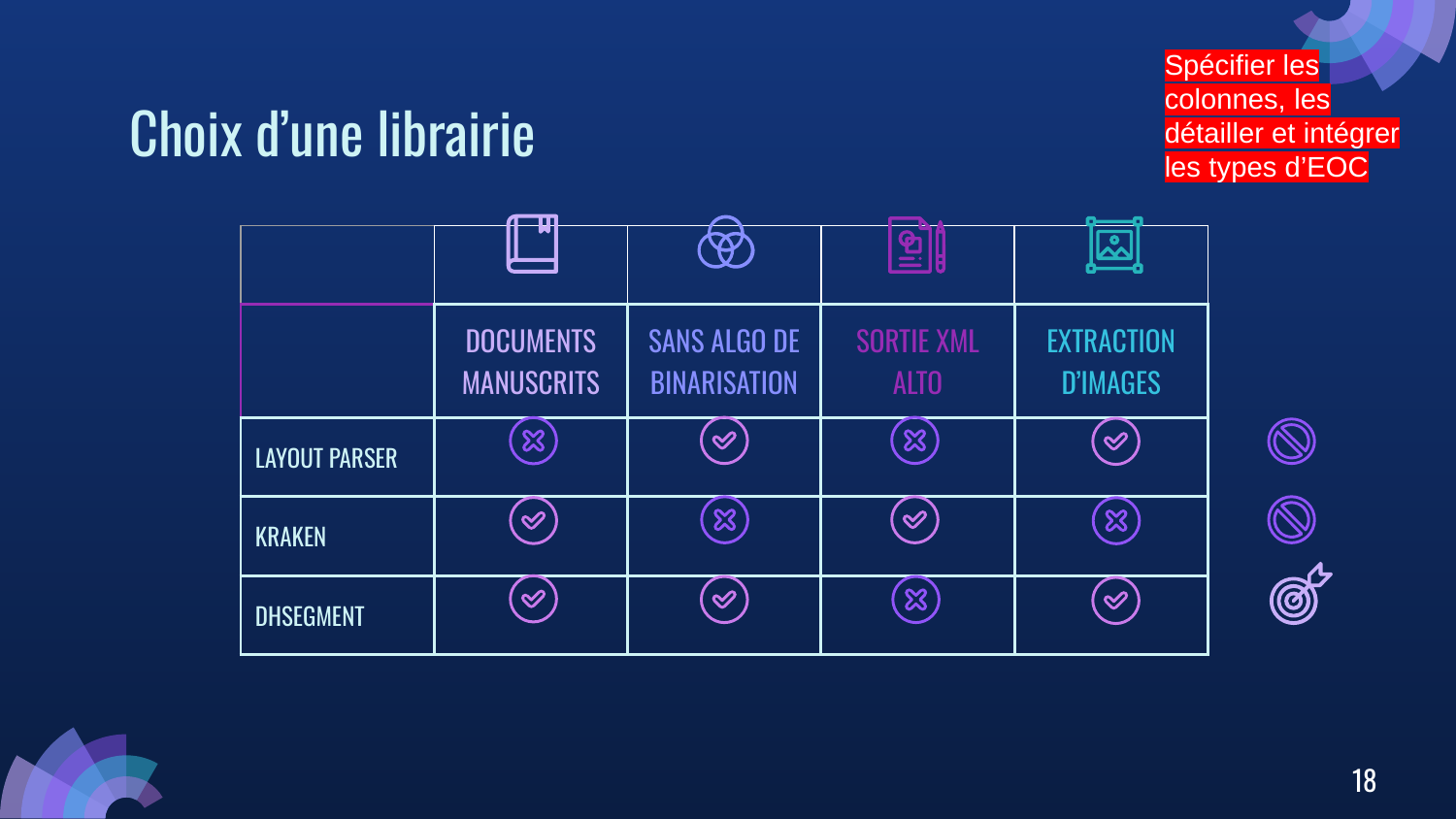

Spécifier les colonnes, les détailler et intégrer les types d’EOC
# Choix d’une librairie

|  |  |  |  |  |
| --- | --- | --- | --- | --- |
|  | DOCUMENTS MANUSCRITS | SANS ALGO DE BINARISATION | SORTIE XML ALTO | EXTRACTION D’IMAGES |
| LAYOUT PARSER |  |  |  |  |
| KRAKEN |  |  |  |  |
| DHSEGMENT |  |  |  |  |

18